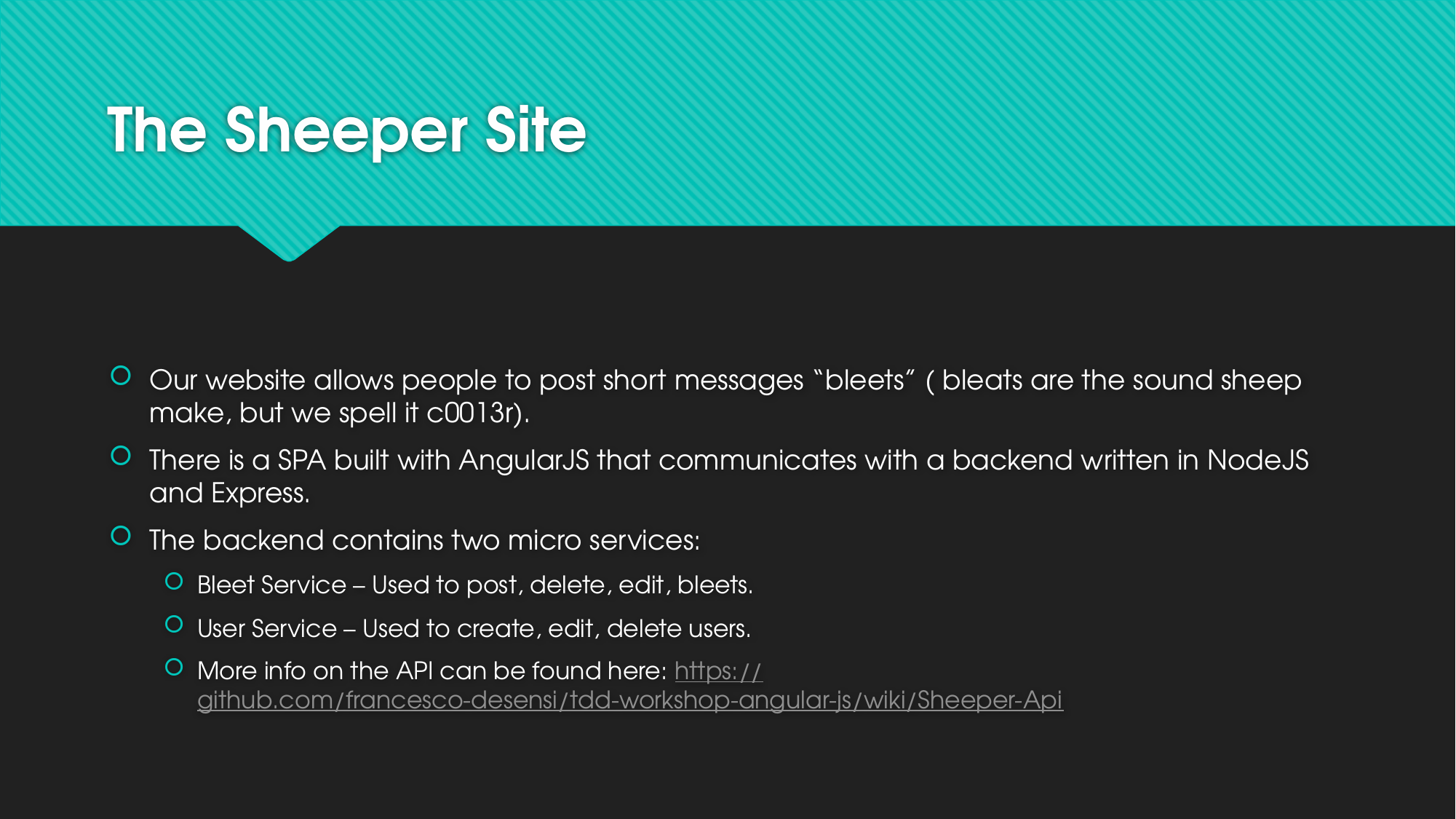

# The Sheeper Site
Our website allows people to post short messages “bleets” ( bleats are the sound sheep make, but we spell it c0013r).
There is a SPA built with AngularJS that communicates with a backend written in NodeJS and Express.
The backend contains two micro services:
Bleet Service – Used to post, delete, edit, bleets.
User Service – Used to create, edit, delete users.
More info on the API can be found here: https://github.com/francesco-desensi/tdd-workshop-angular-js/wiki/Sheeper-Api